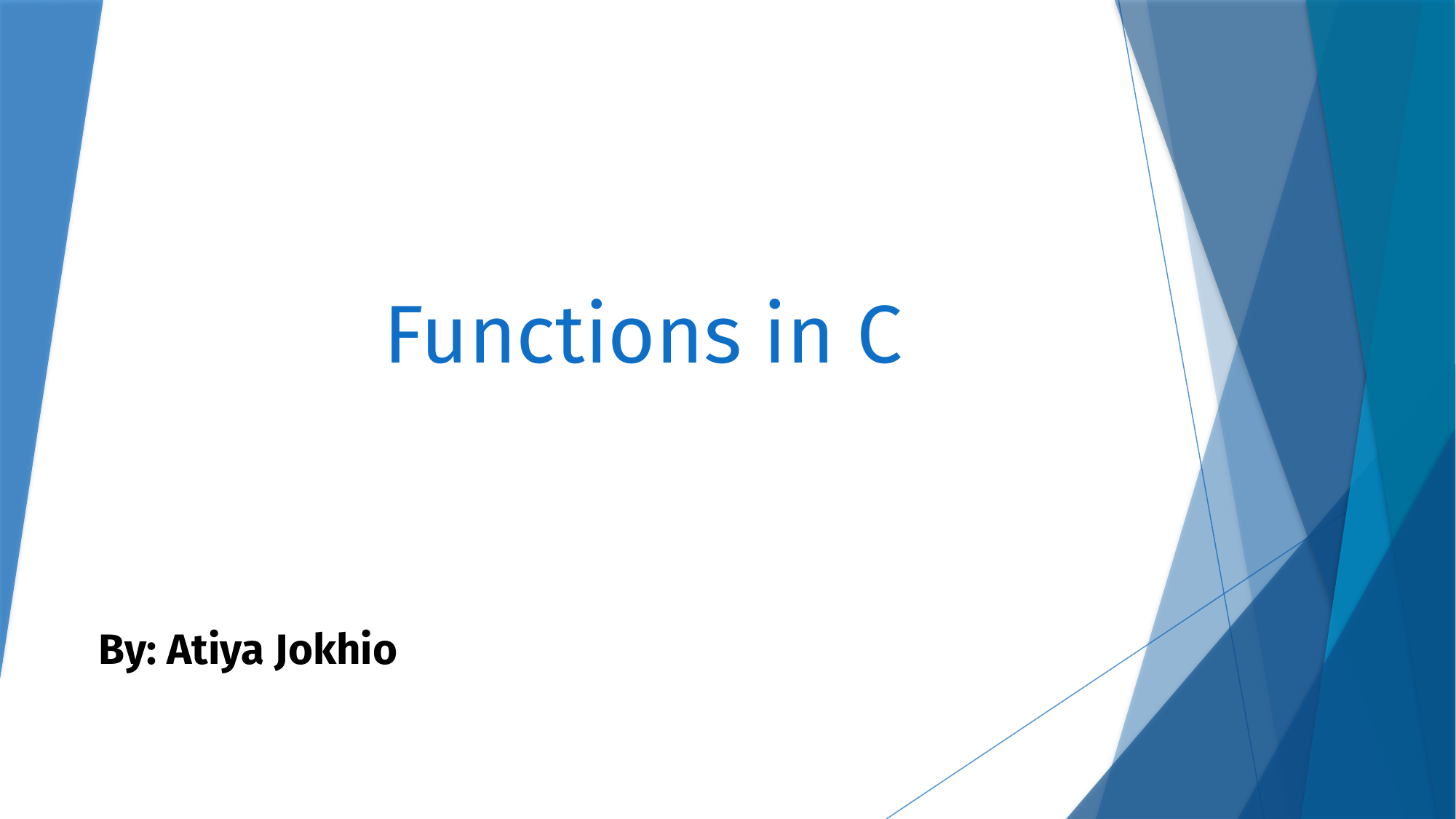

# Functions in C
By: Atiya Jokhio